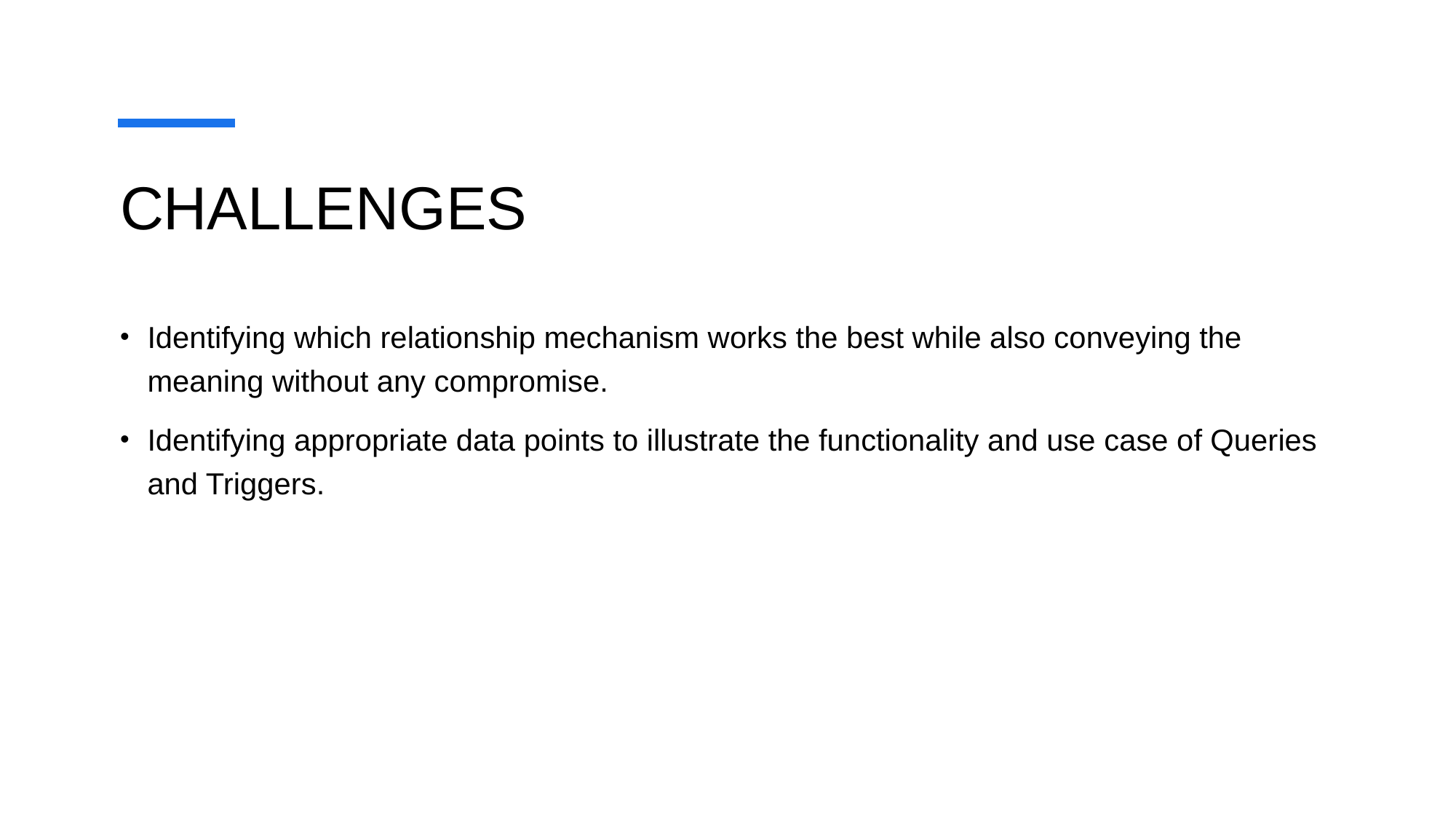

# CHALLENGES
Identifying which relationship mechanism works the best while also conveying the meaning without any compromise.
Identifying appropriate data points to illustrate the functionality and use case of Queries and Triggers.